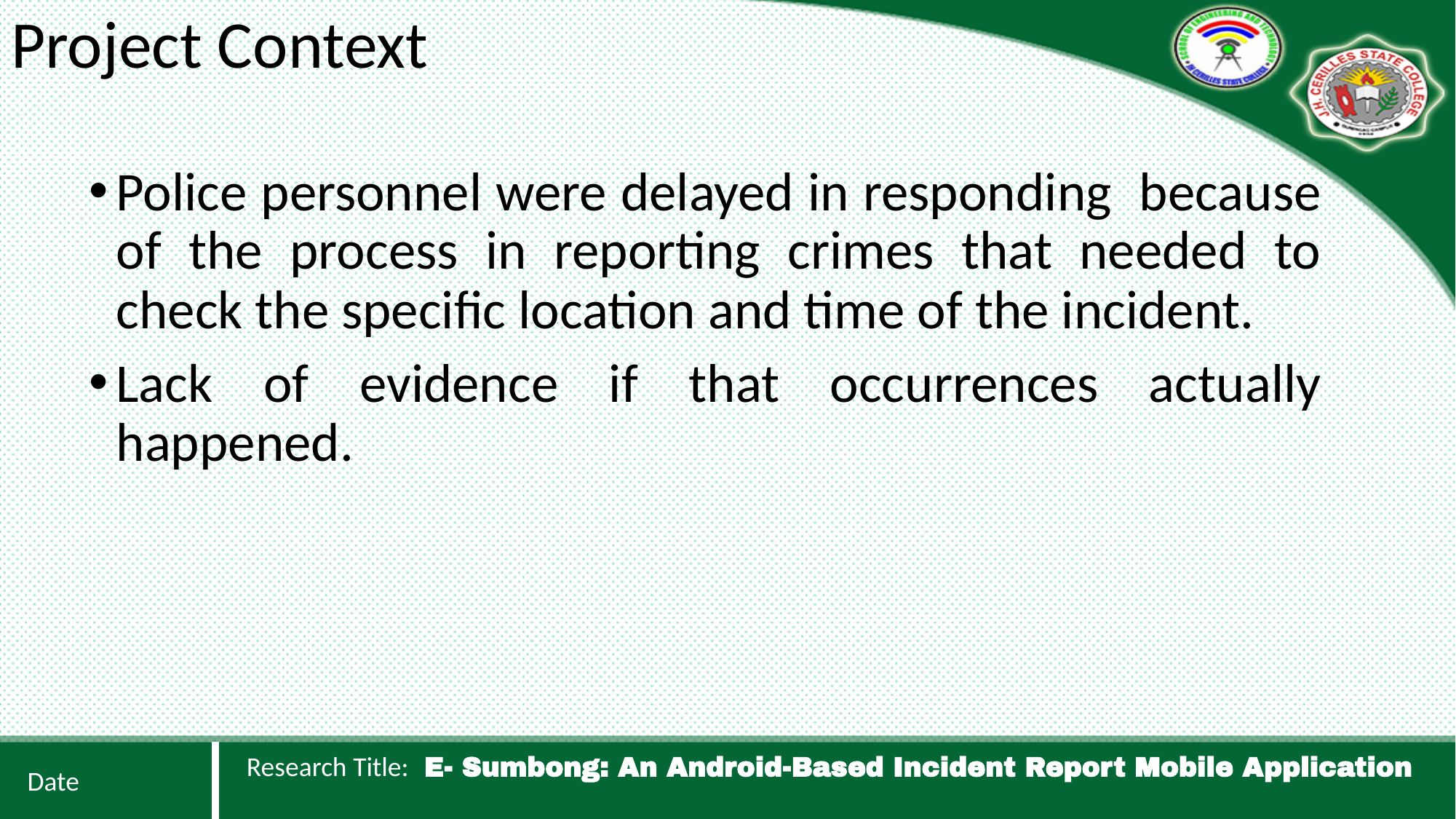

# Project Context
Police personnel were delayed in responding  because of the process in reporting crimes that needed to check the specific location and time of the incident.
Lack of evidence if that occurrences actually happened.

Research Title:  E- Sumbong: An Android-Based Incident Report Mobile Application
Date